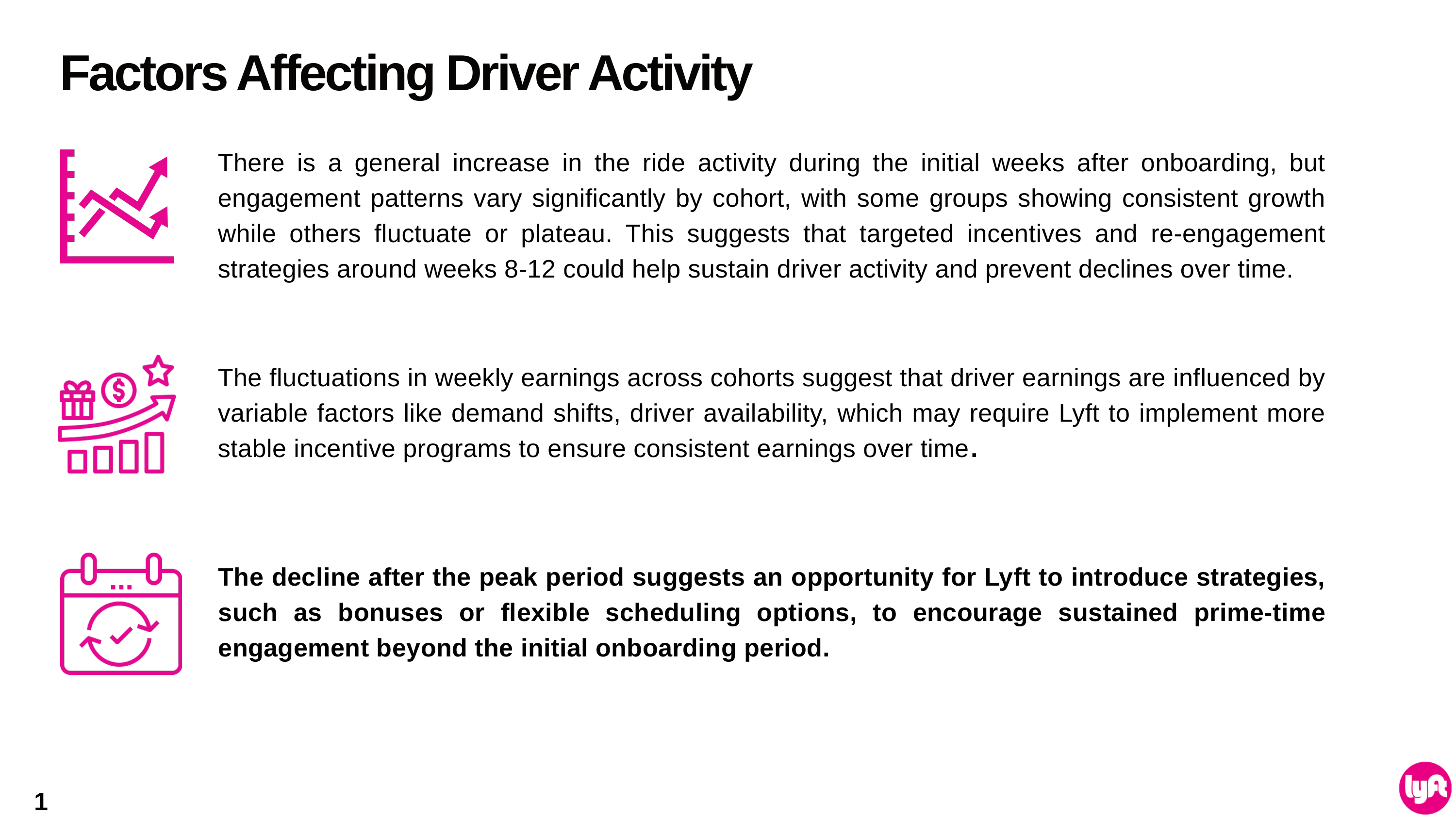

Factors Affecting Driver Activity
There is a general increase in the ride activity during the initial weeks after onboarding, but engagement patterns vary significantly by cohort, with some groups showing consistent growth while others fluctuate or plateau. This suggests that targeted incentives and re-engagement strategies around weeks 8-12 could help sustain driver activity and prevent declines over time.

The fluctuations in weekly earnings across cohorts suggest that driver earnings are influenced by variable factors like demand shifts, driver availability, which may require Lyft to implement more stable incentive programs to ensure consistent earnings over time.

The decline after the peak period suggests an opportunity for Lyft to introduce strategies, such as bonuses or flexible scheduling options, to encourage sustained prime-time engagement beyond the initial onboarding period.

12